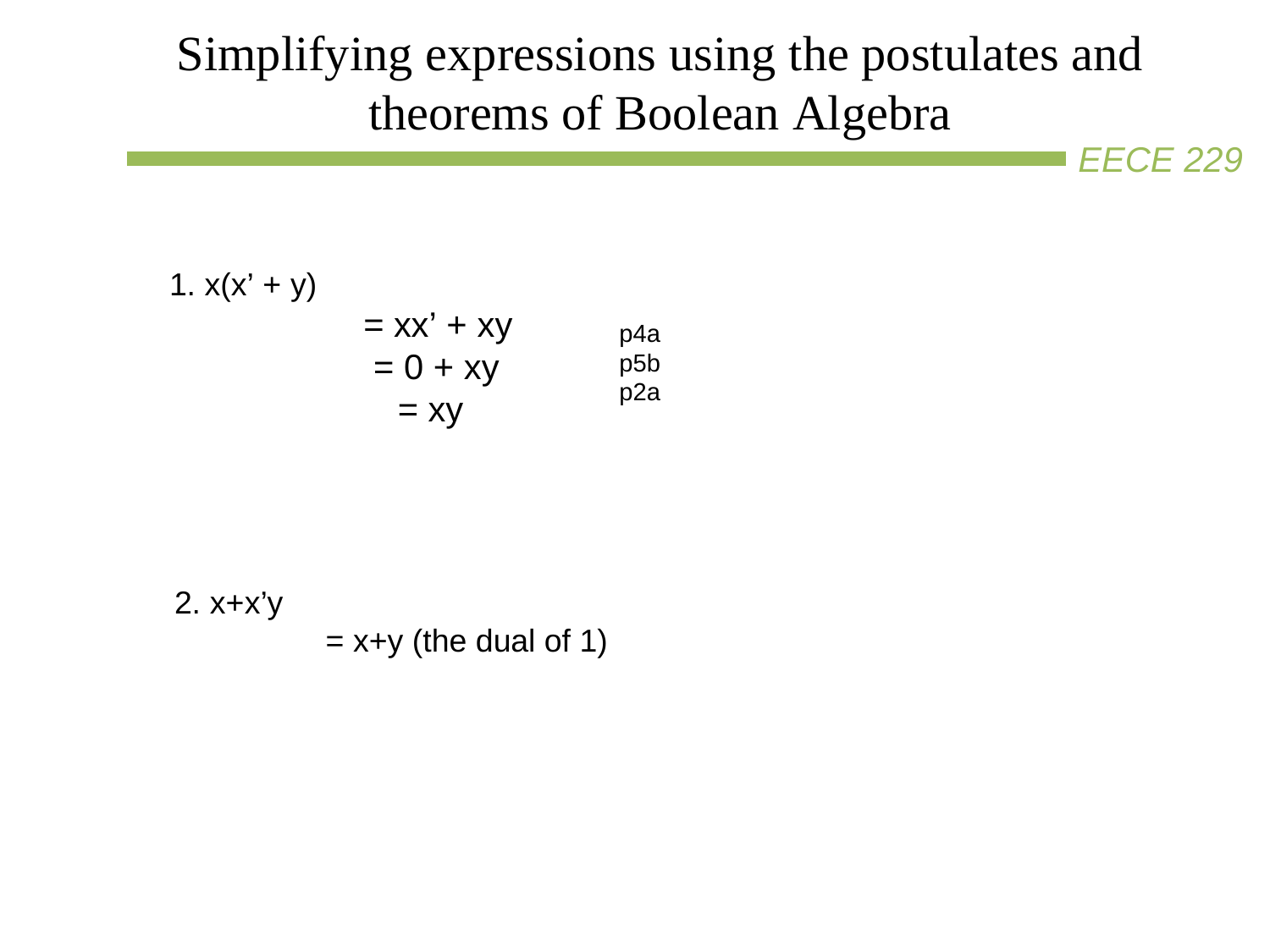

# Simplifying expressions using the postulates and
theorems of Boolean Algebra

1. x(x’ + y)
= xx’ + xy
= 0 + xy
= xy
p4a p5b p2a

2. x+x’y
                 = x+y (the dual of 1)